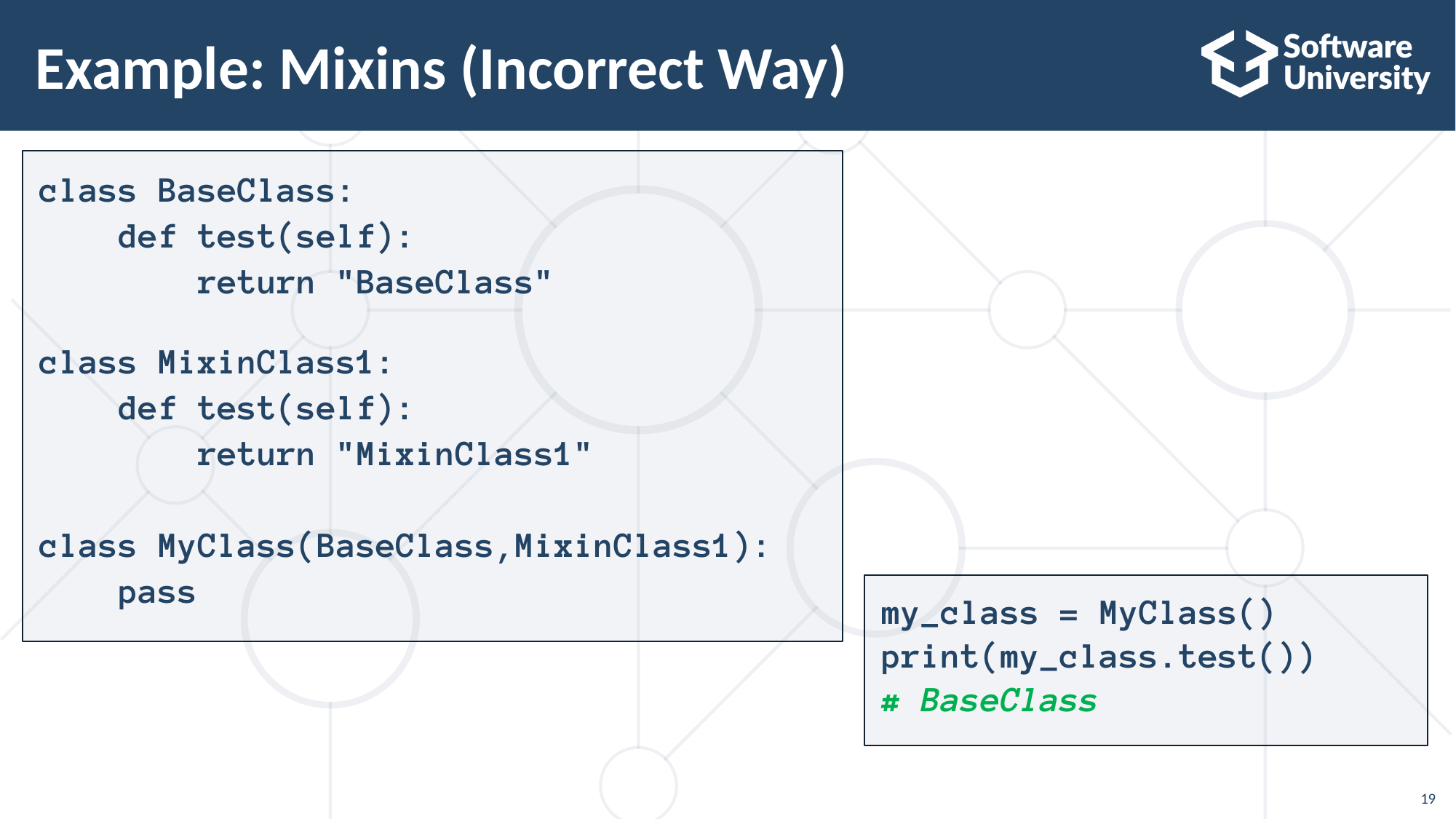

Example: Mixins (Incorrect Way)
class BaseClass:
    def test(self):
        return "BaseClass"
class MixinClass1:
    def test(self):
        return "MixinClass1"

class MyClass(BaseClass,MixinClass1):
    pass
my_class = MyClass()
print(my_class.test())
# BaseClass
19